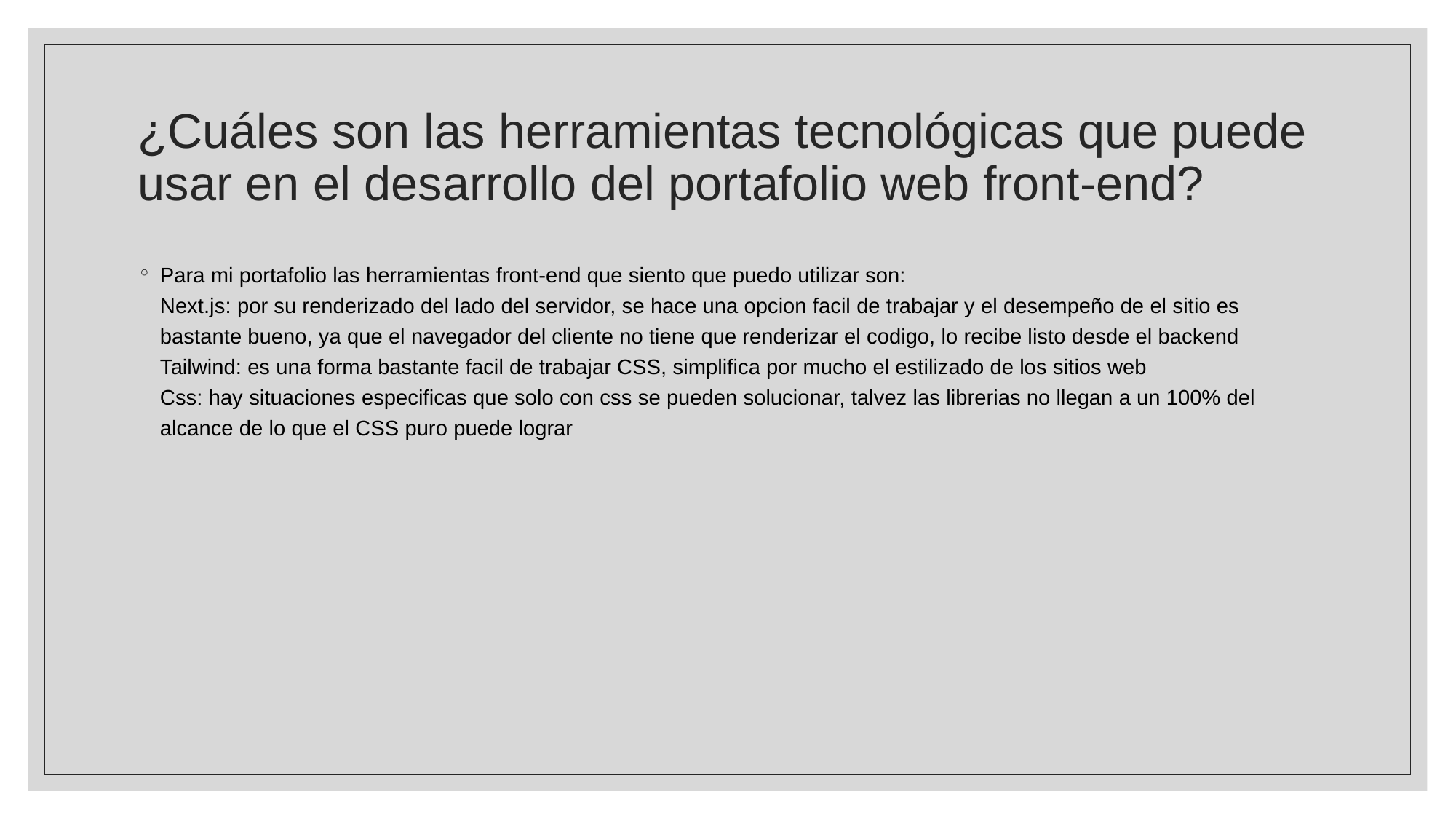

# ¿Cuáles son las herramientas tecnológicas que puede usar en el desarrollo del portafolio web front-end?
Para mi portafolio las herramientas front-end que siento que puedo utilizar son:
Next.js: por su renderizado del lado del servidor, se hace una opcion facil de trabajar y el desempeño de el sitio es bastante bueno, ya que el navegador del cliente no tiene que renderizar el codigo, lo recibe listo desde el backend
Tailwind: es una forma bastante facil de trabajar CSS, simplifica por mucho el estilizado de los sitios web
Css: hay situaciones especificas que solo con css se pueden solucionar, talvez las librerias no llegan a un 100% del alcance de lo que el CSS puro puede lograr